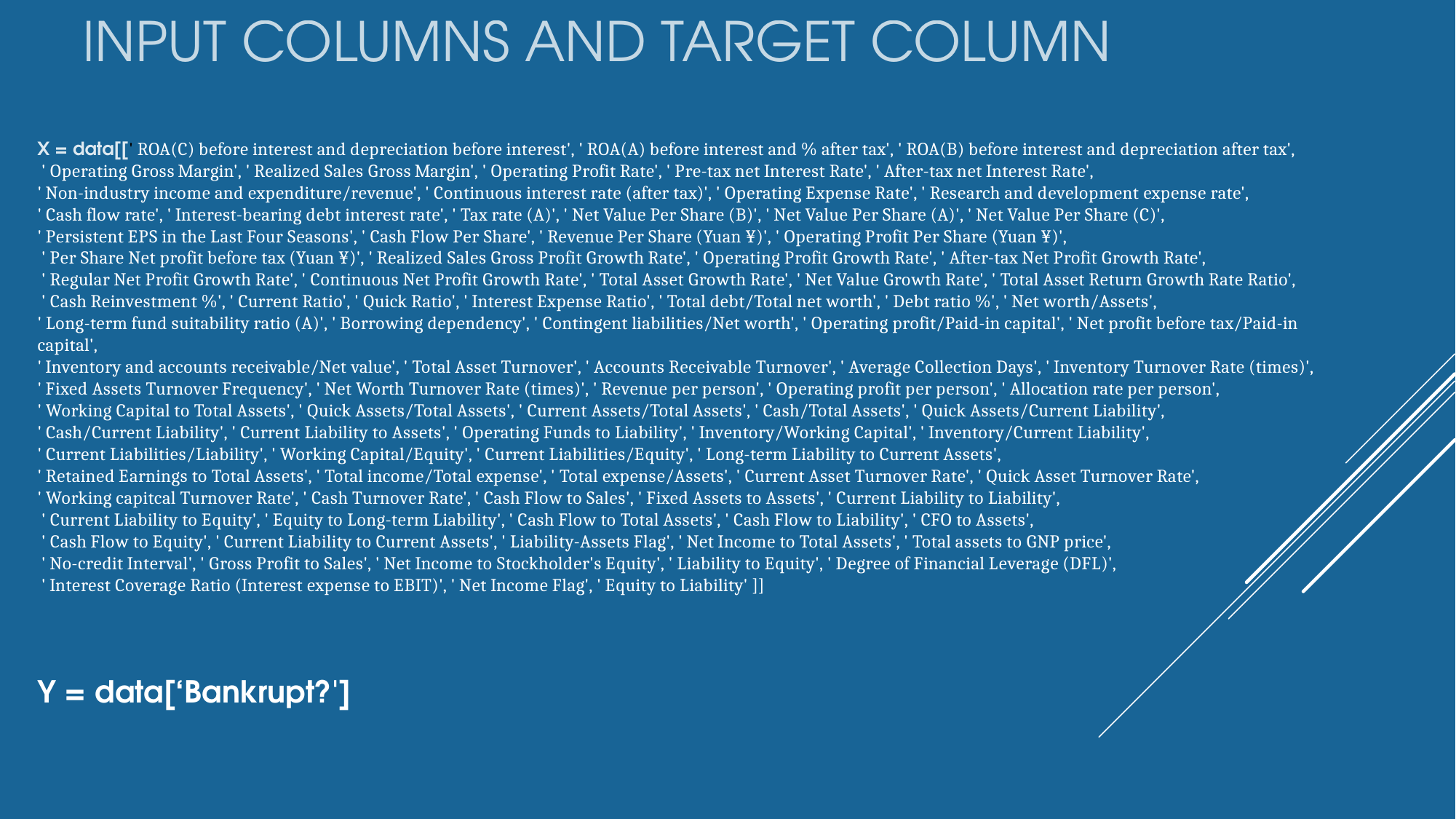

X = data[[' ROA(C) before interest and depreciation before interest', ' ROA(A) before interest and % after tax', ' ROA(B) before interest and depreciation after tax',
 ' Operating Gross Margin', ' Realized Sales Gross Margin', ' Operating Profit Rate', ' Pre-tax net Interest Rate', ' After-tax net Interest Rate',
' Non-industry income and expenditure/revenue', ' Continuous interest rate (after tax)', ' Operating Expense Rate', ' Research and development expense rate',
' Cash flow rate', ' Interest-bearing debt interest rate', ' Tax rate (A)', ' Net Value Per Share (B)', ' Net Value Per Share (A)', ' Net Value Per Share (C)',
' Persistent EPS in the Last Four Seasons', ' Cash Flow Per Share', ' Revenue Per Share (Yuan ¥)', ' Operating Profit Per Share (Yuan ¥)',
 ' Per Share Net profit before tax (Yuan ¥)', ' Realized Sales Gross Profit Growth Rate', ' Operating Profit Growth Rate', ' After-tax Net Profit Growth Rate',
 ' Regular Net Profit Growth Rate', ' Continuous Net Profit Growth Rate', ' Total Asset Growth Rate', ' Net Value Growth Rate', ' Total Asset Return Growth Rate Ratio',
 ' Cash Reinvestment %', ' Current Ratio', ' Quick Ratio', ' Interest Expense Ratio', ' Total debt/Total net worth', ' Debt ratio %', ' Net worth/Assets',
' Long-term fund suitability ratio (A)', ' Borrowing dependency', ' Contingent liabilities/Net worth', ' Operating profit/Paid-in capital', ' Net profit before tax/Paid-in capital',
' Inventory and accounts receivable/Net value', ' Total Asset Turnover', ' Accounts Receivable Turnover', ' Average Collection Days', ' Inventory Turnover Rate (times)',
' Fixed Assets Turnover Frequency', ' Net Worth Turnover Rate (times)', ' Revenue per person', ' Operating profit per person', ' Allocation rate per person',
' Working Capital to Total Assets', ' Quick Assets/Total Assets', ' Current Assets/Total Assets', ' Cash/Total Assets', ' Quick Assets/Current Liability',
' Cash/Current Liability', ' Current Liability to Assets', ' Operating Funds to Liability', ' Inventory/Working Capital', ' Inventory/Current Liability',
' Current Liabilities/Liability', ' Working Capital/Equity', ' Current Liabilities/Equity', ' Long-term Liability to Current Assets',
' Retained Earnings to Total Assets', ' Total income/Total expense', ' Total expense/Assets', ' Current Asset Turnover Rate', ' Quick Asset Turnover Rate',
' Working capitcal Turnover Rate', ' Cash Turnover Rate', ' Cash Flow to Sales', ' Fixed Assets to Assets', ' Current Liability to Liability',
 ' Current Liability to Equity', ' Equity to Long-term Liability', ' Cash Flow to Total Assets', ' Cash Flow to Liability', ' CFO to Assets',
 ' Cash Flow to Equity', ' Current Liability to Current Assets', ' Liability-Assets Flag', ' Net Income to Total Assets', ' Total assets to GNP price',
 ' No-credit Interval', ' Gross Profit to Sales', ' Net Income to Stockholder's Equity', ' Liability to Equity', ' Degree of Financial Leverage (DFL)',
 ' Interest Coverage Ratio (Interest expense to EBIT)', ' Net Income Flag', ' Equity to Liability' ]]

]]
# Input Columns and Target Column
Y = data[‘Bankrupt?']